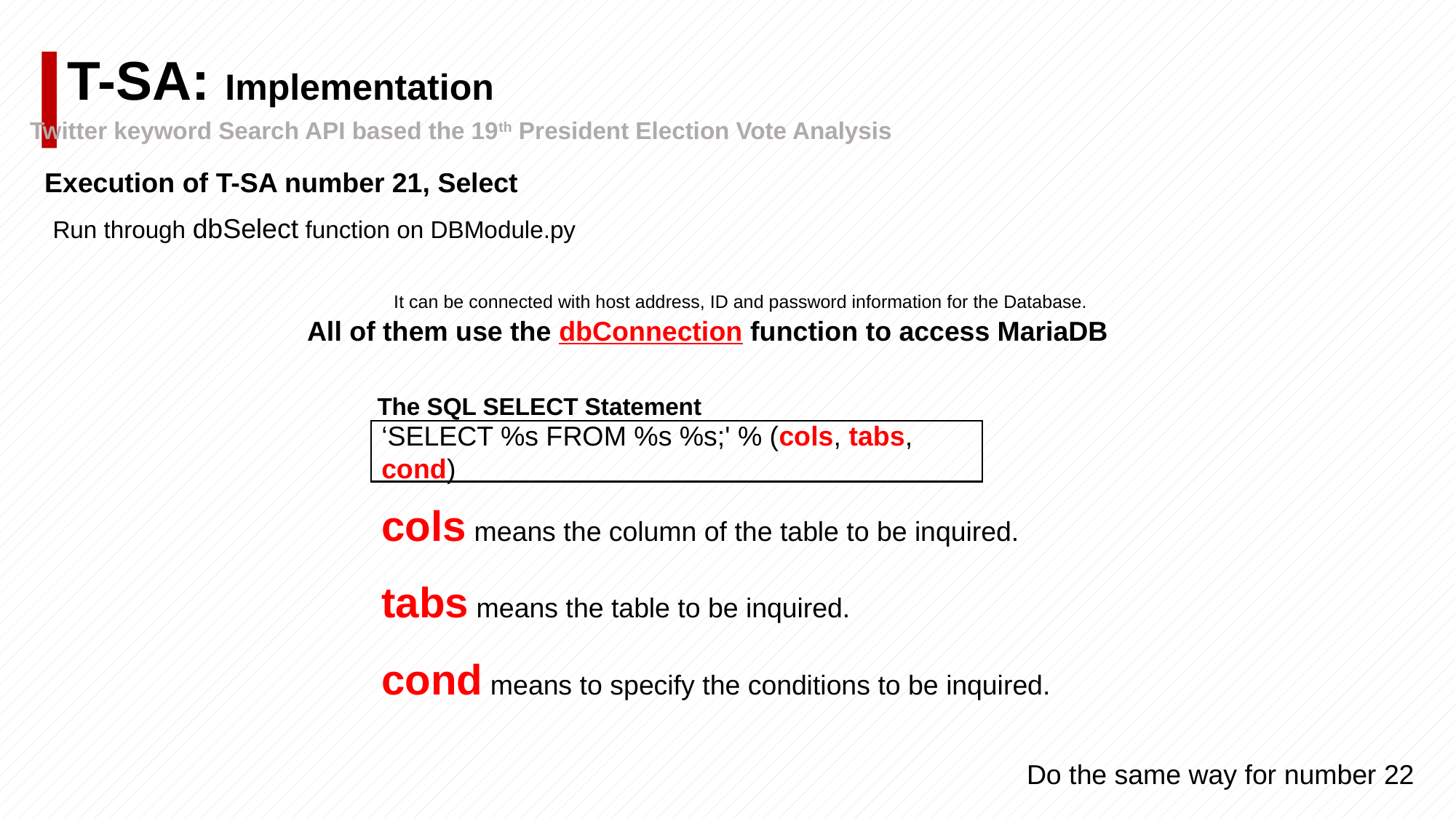

T-SA: Implementation

Twitter keyword Search API based the 19th President Election Vote Analysis
Execution of T-SA number 21, Select
Run through dbSelect function on DBModule.py
It can be connected with host address, ID and password information for the Database.
All of them use the dbConnection function to access MariaDB
The SQL SELECT Statement
‘SELECT %s FROM %s %s;' % (cols, tabs, cond)
cols means the column of the table to be inquired.
tabs means the table to be inquired.
cond means to specify the conditions to be inquired.
Do the same way for number 22